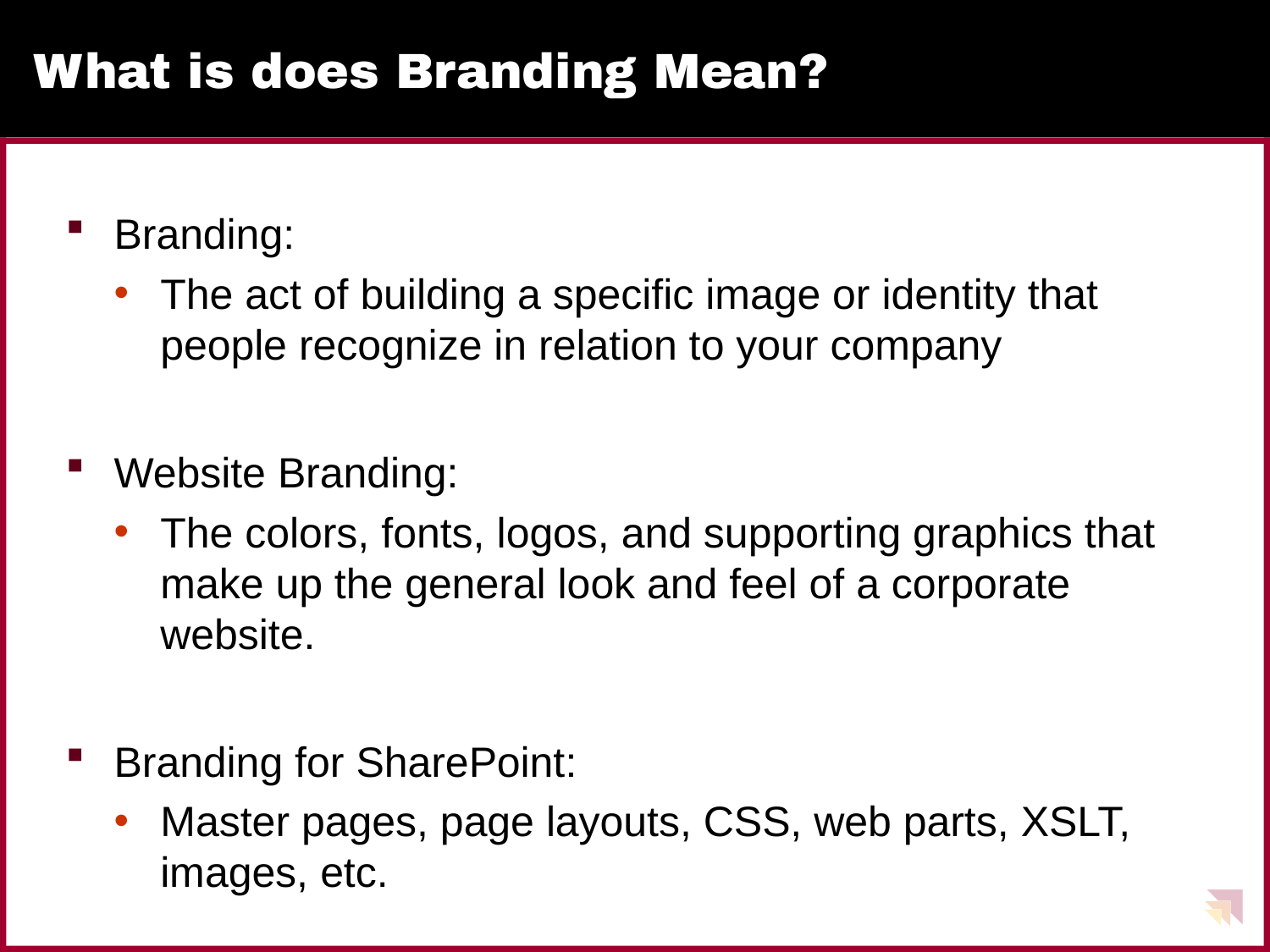

# What is does Branding Mean?
Branding:
The act of building a specific image or identity that people recognize in relation to your company

Website Branding:
The colors, fonts, logos, and supporting graphics that make up the general look and feel of a corporate website.

Branding for SharePoint:
Master pages, page layouts, CSS, web parts, XSLT, images, etc.